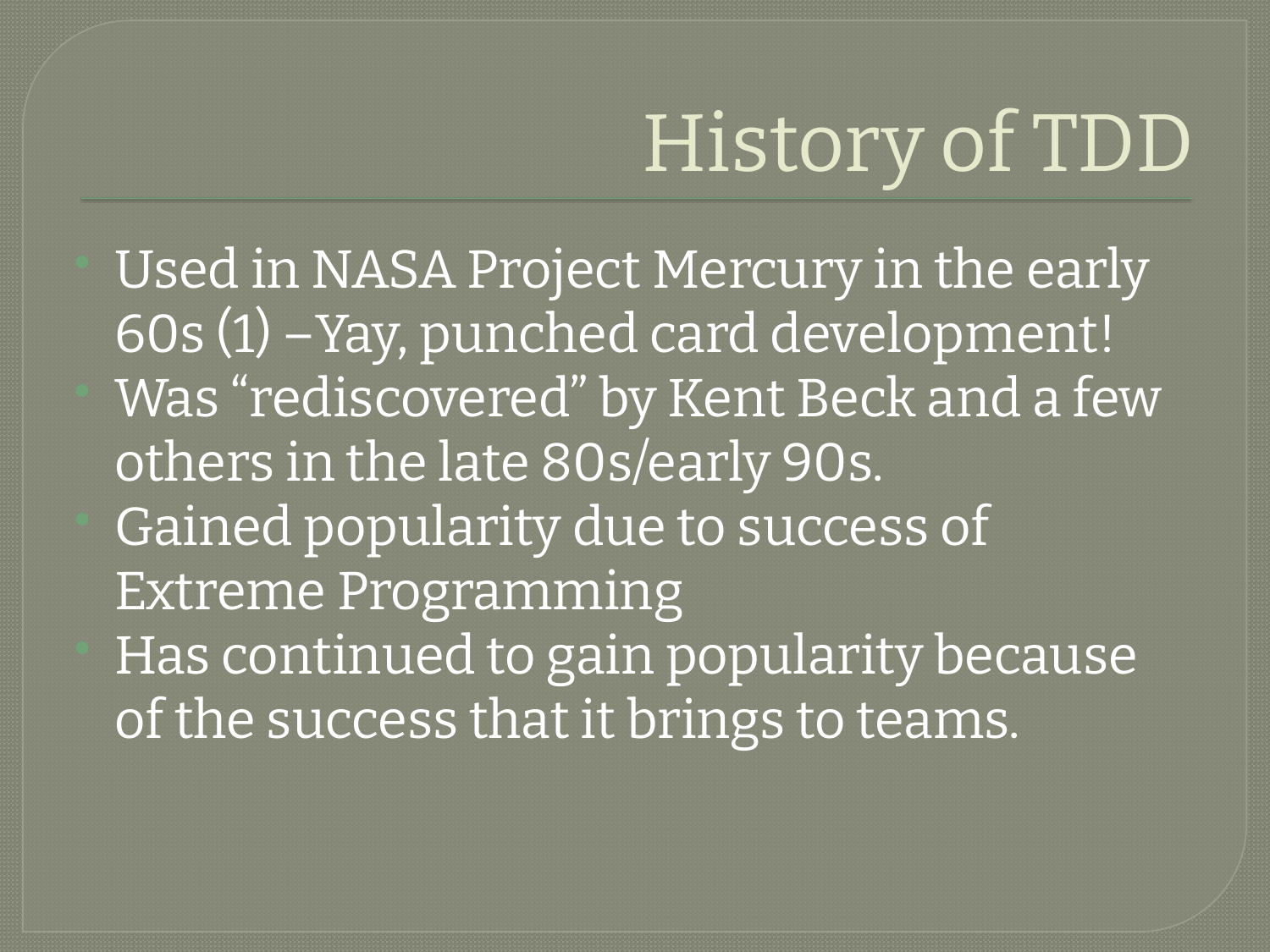

# History of TDD
Used in NASA Project Mercury in the early 60s (1) –Yay, punched card development!
Was “rediscovered” by Kent Beck and a few others in the late 80s/early 90s.
Gained popularity due to success of Extreme Programming
Has continued to gain popularity because of the success that it brings to teams.